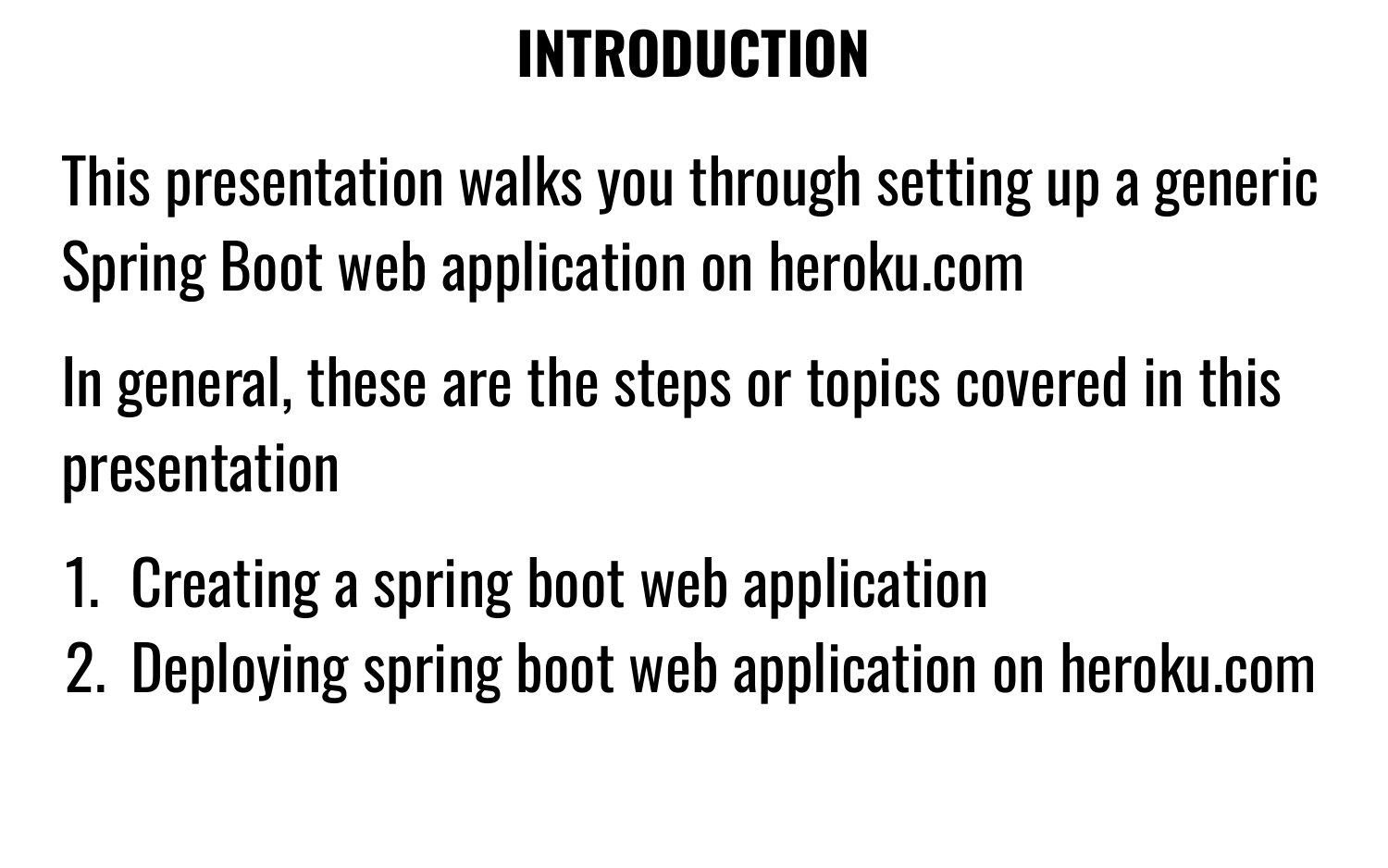

# INTRODUCTION
This presentation walks you through setting up a generic Spring Boot web application on heroku.com
In general, these are the steps or topics covered in this presentation
Creating a spring boot web application
Deploying spring boot web application on heroku.com